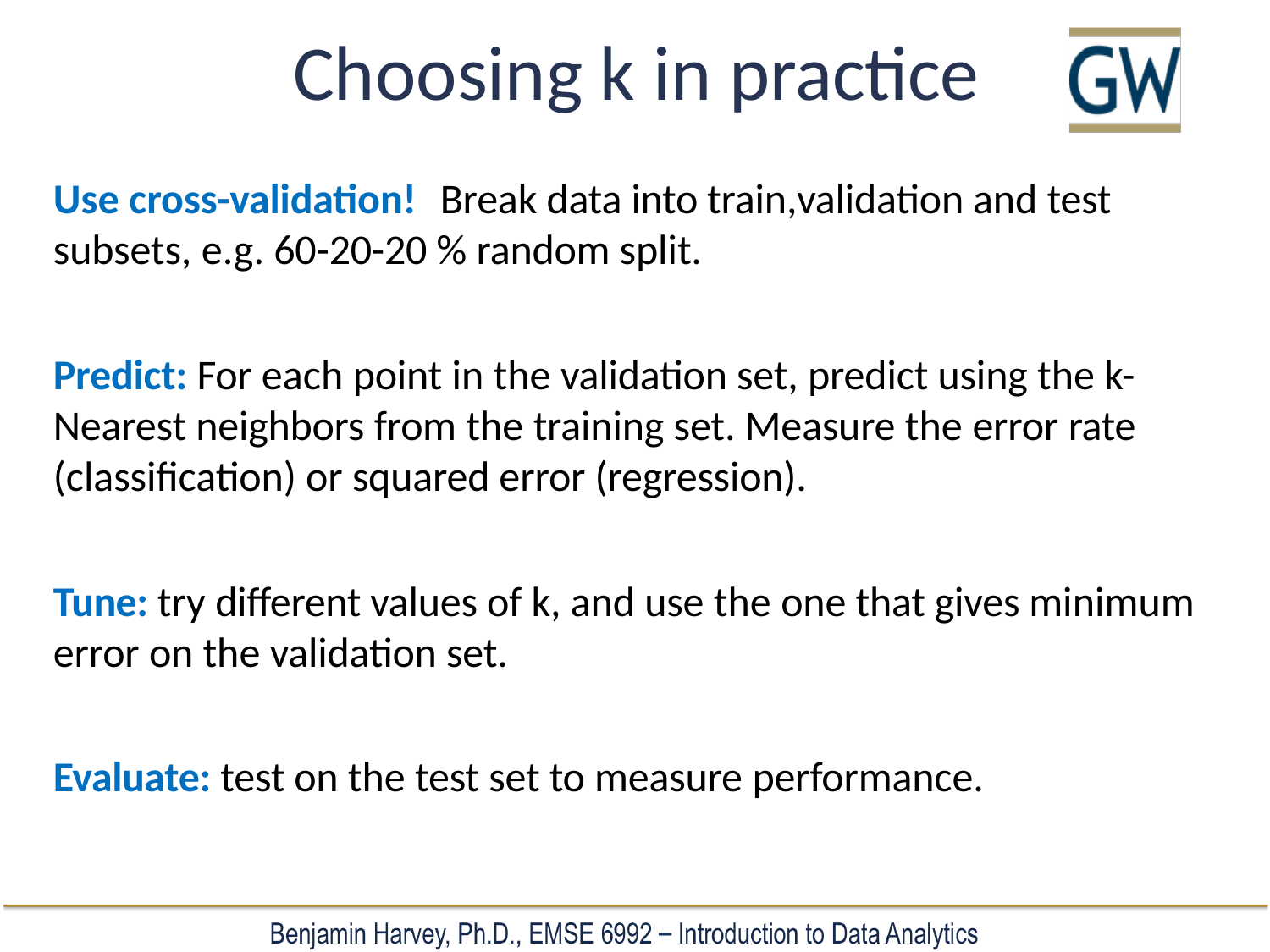

# Choosing k in practice
Use cross-validation!	Break data into train,validation and test
subsets, e.g. 60-20-20 % random split.

Predict: For each point in the validation set, predict using the k-  Nearest neighbors from the training set. Measure the error rate  (classification) or squared error (regression).

Tune: try different values of k, and use the one that gives minimum  error on the validation set.

Evaluate: test on the test set to measure performance.